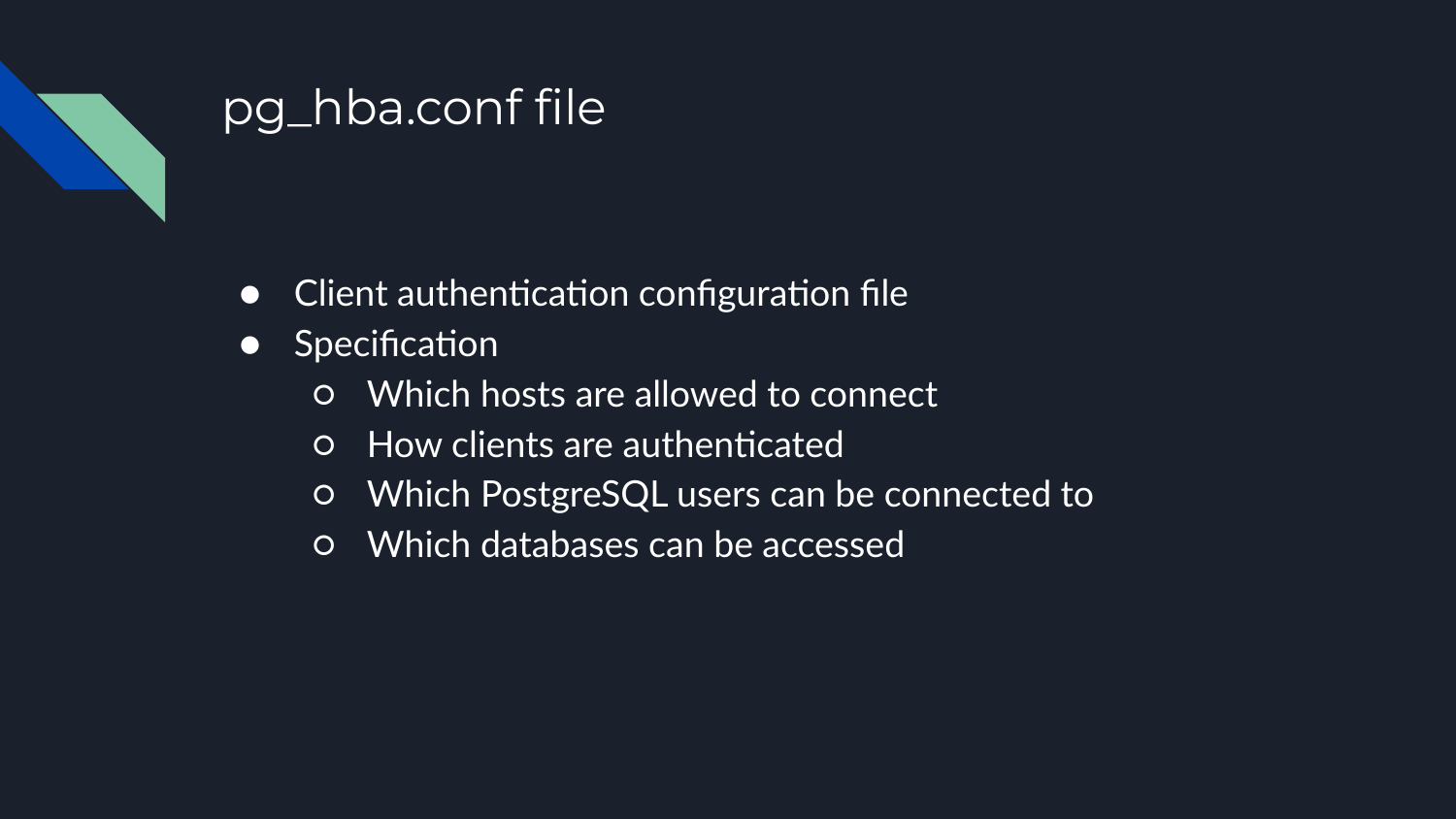

# pg_hba.conf file
Client authentication configuration file
Specification
Which hosts are allowed to connect
How clients are authenticated
Which PostgreSQL users can be connected to
Which databases can be accessed